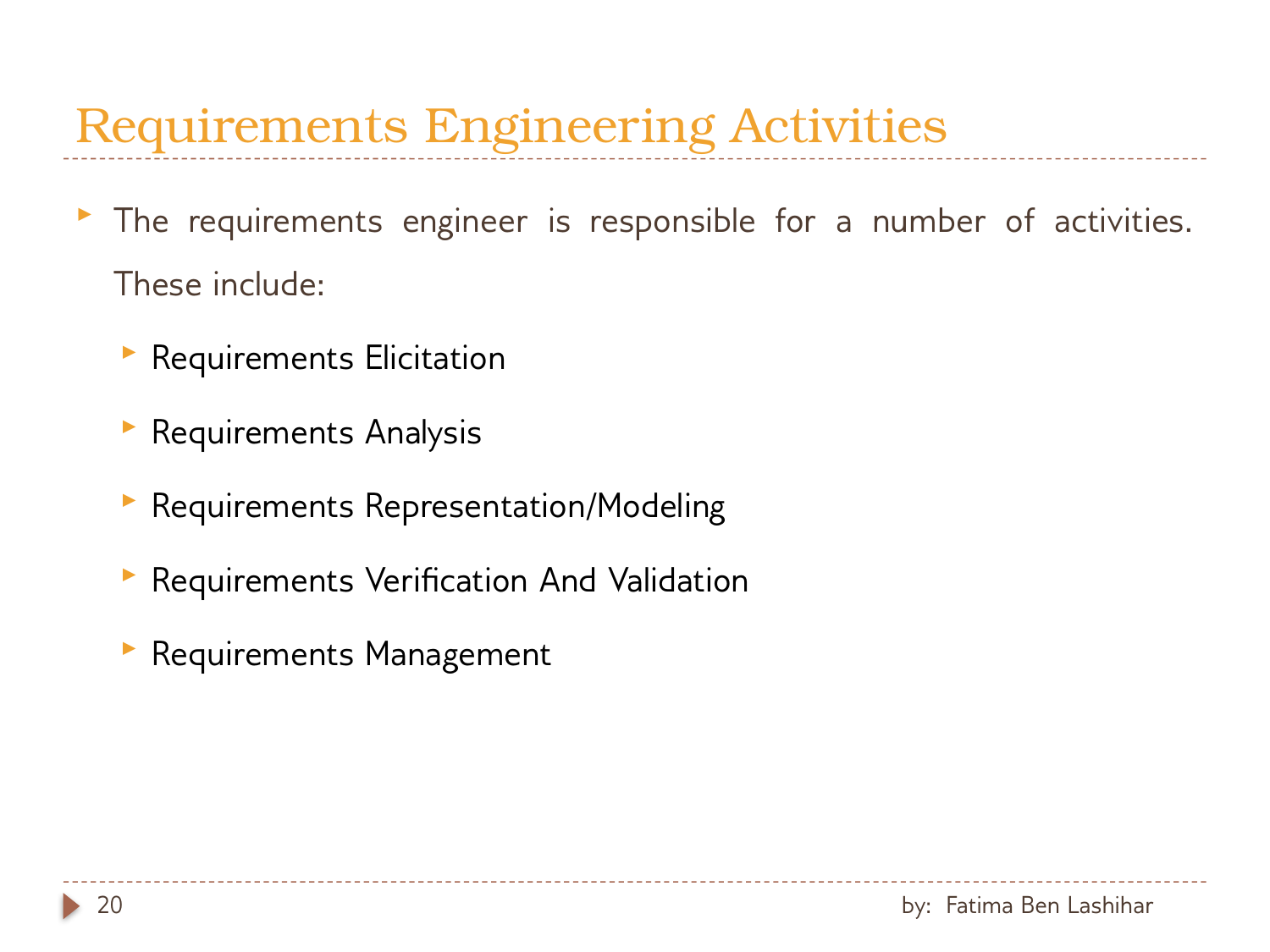

# Requirements Engineering Activities
The requirements engineer is responsible for a number of activities. These include:
Requirements Elicitation
Requirements Analysis
Requirements Representation/Modeling
Requirements Verification And Validation
Requirements Management
20
by:  Fatima Ben Lashihar